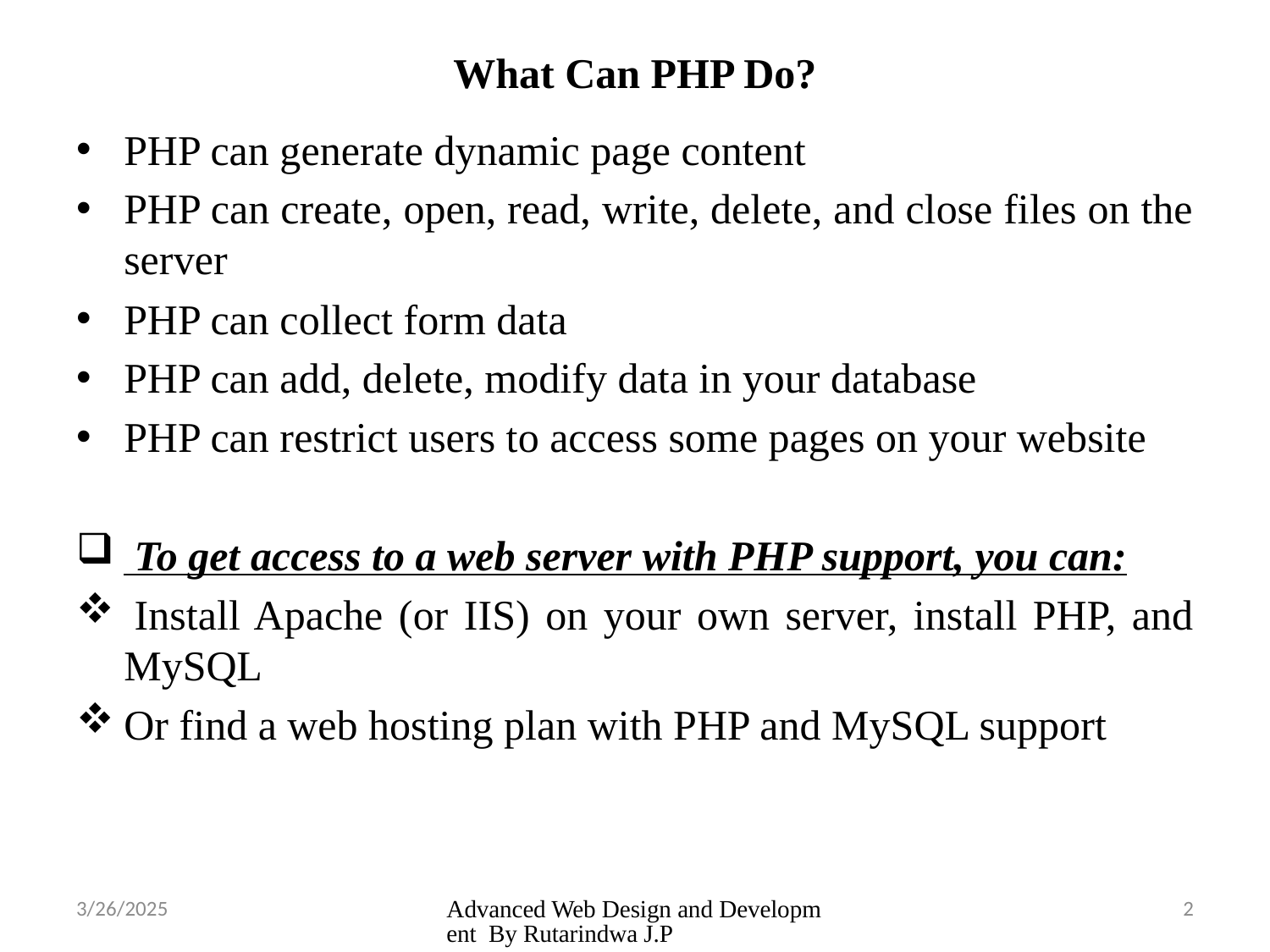

# What Can PHP Do?
PHP can generate dynamic page content
PHP can create, open, read, write, delete, and close files on the server
PHP can collect form data
PHP can add, delete, modify data in your database
PHP can restrict users to access some pages on your website

 To get access to a web server with PHP support, you can:
 Install Apache (or IIS) on your own server, install PHP, and MySQL
Or find a web hosting plan with PHP and MySQL support

3/26/2025
Advanced Web Design and Development  By Rutarindwa J.P
2